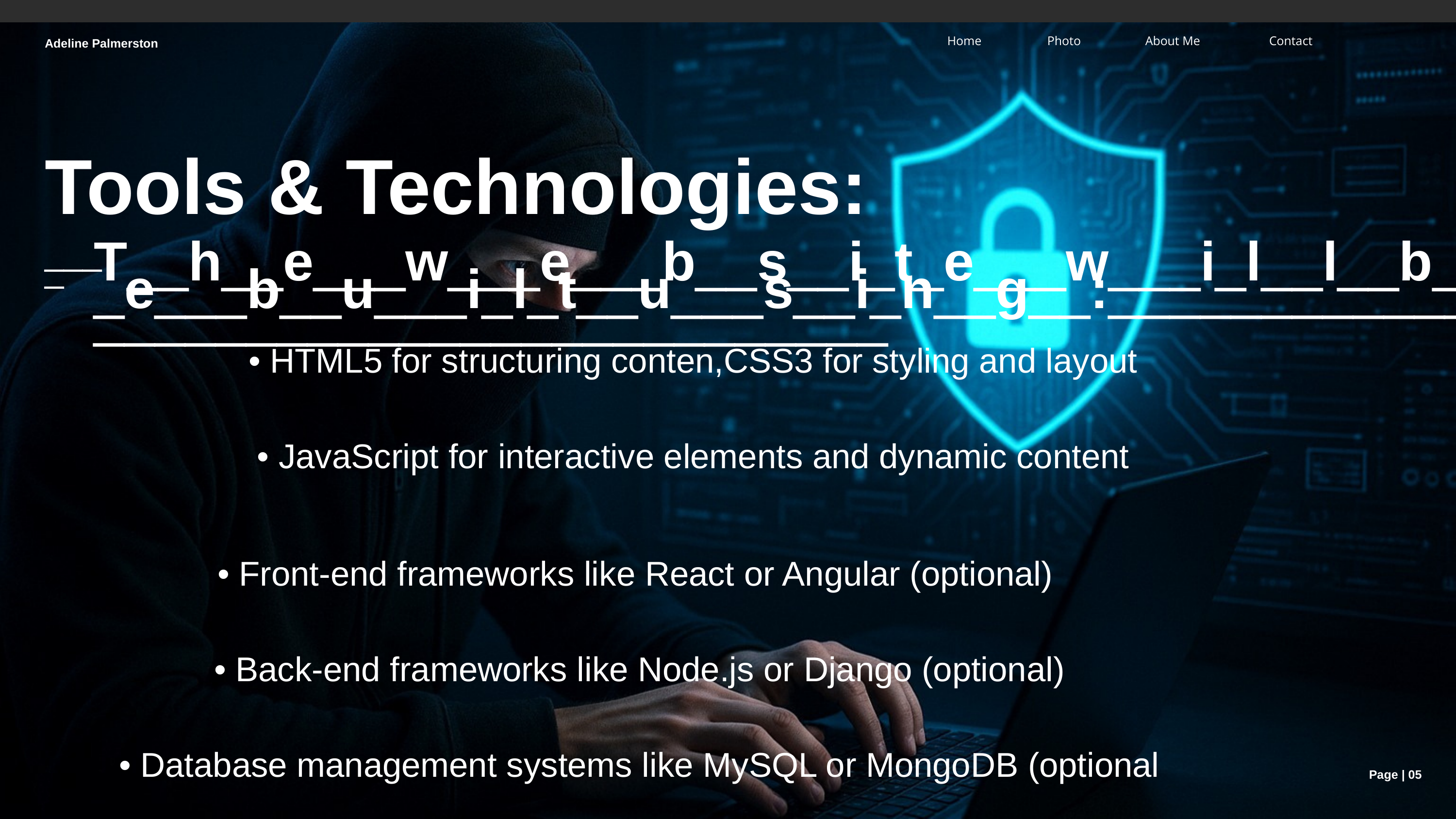

Adeline Palmerston

Home
Photo
About Me
Contact
Tools & Technologies:

____
T__h__e___w___e___b__s__i_t_e___w___i_l__l__b__e___b__u___i_l_t__u___s__i_n__g__:______________________________________
• HTML5 for structuring conten,CSS3 for styling and layout

• JavaScript for interactive elements and dynamic content
• Front-end frameworks like React or Angular (optional)
• Back-end frameworks like Node.js or Django (optional)
• Database management systems like MySQL or MongoDB (optional
Page | 05